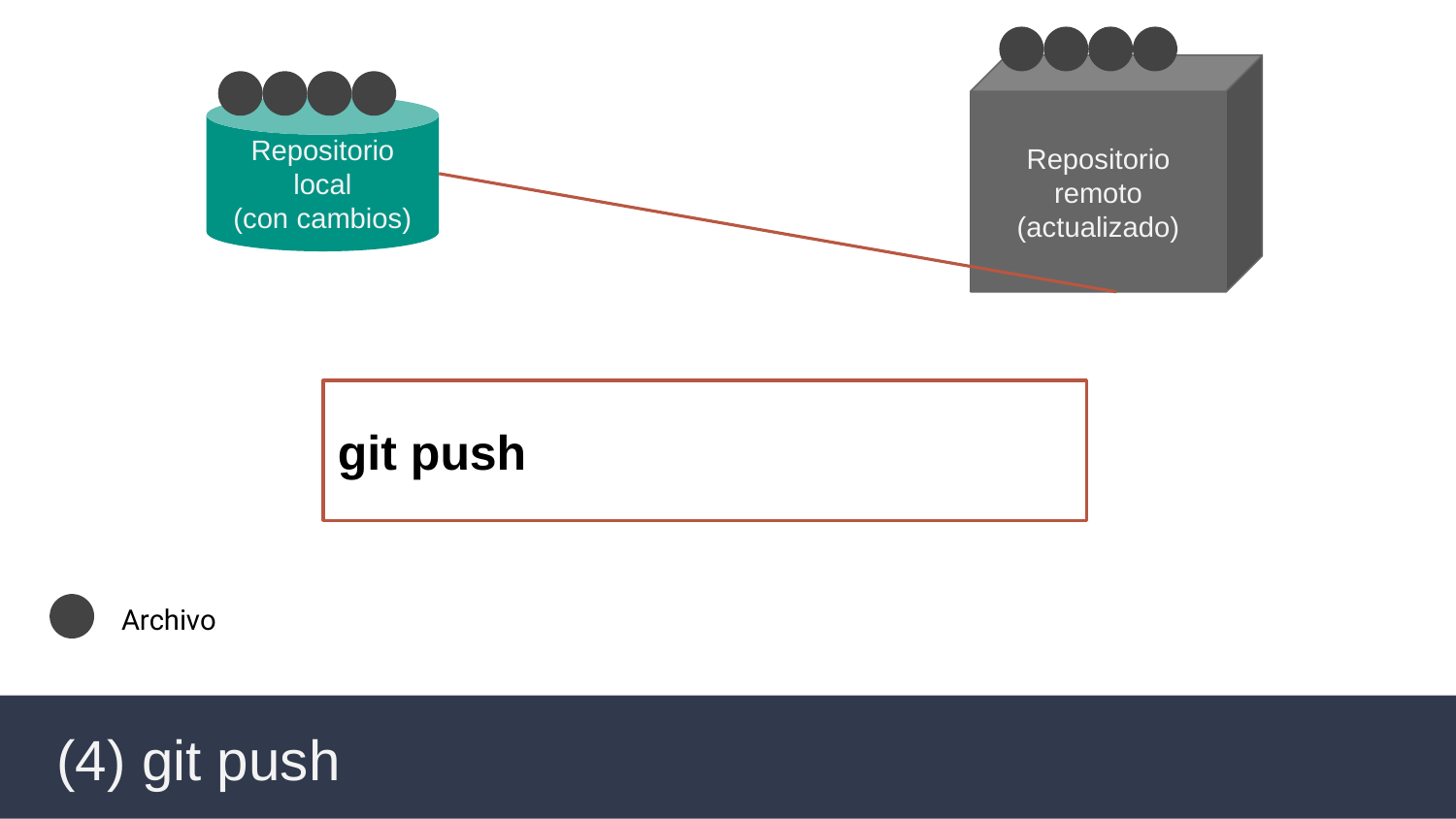

Repositorio remoto
(actualizado)

Repositorio local
(con cambios)
git push
Archivo

 (4) git push